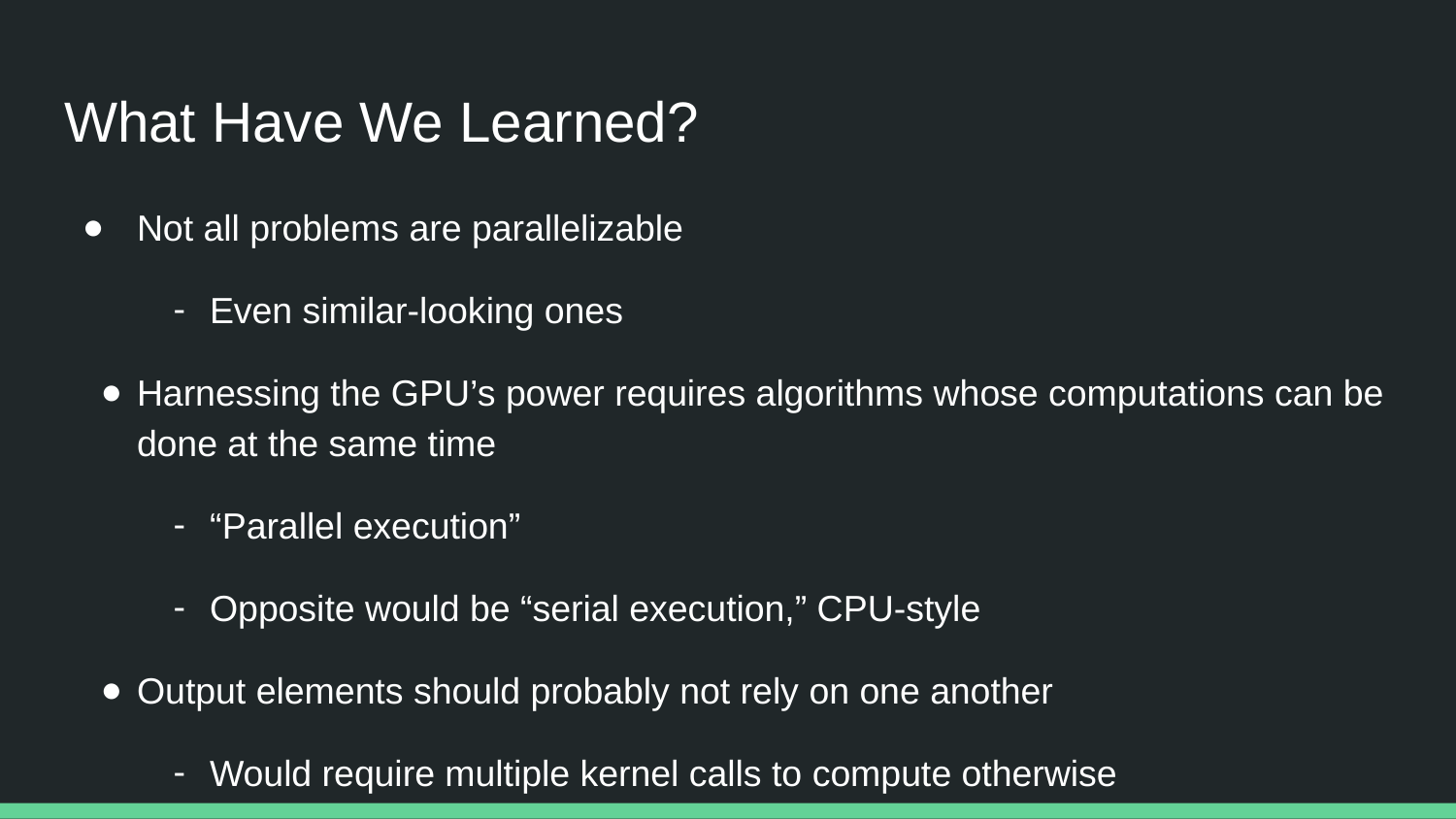

# What Have We Learned?
Not all problems are parallelizable
Even similar-looking ones
Harnessing the GPU’s power requires algorithms whose computations can be done at the same time
“Parallel execution”
Opposite would be “serial execution,” CPU-style
Output elements should probably not rely on one another
Would require multiple kernel calls to compute otherwise
Different blocks of threads can’t wait for each other, more on that later in the course
In addition to all the extra instructions, there’s a lot of overhead